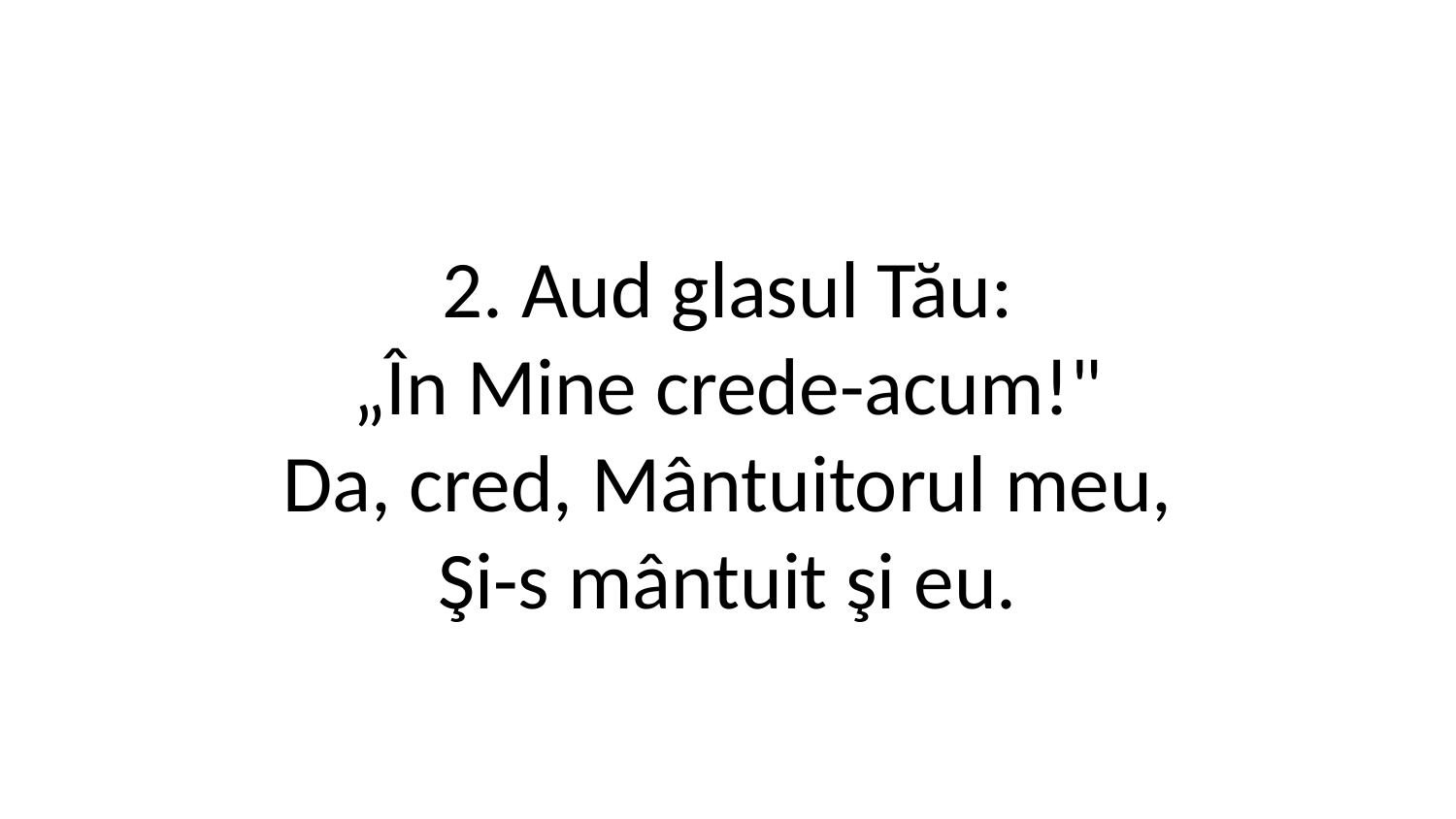

2. Aud glasul Tău:
„În Mine crede-acum!"
Da, cred, Mântuitorul meu,
Şi-s mântuit şi eu.